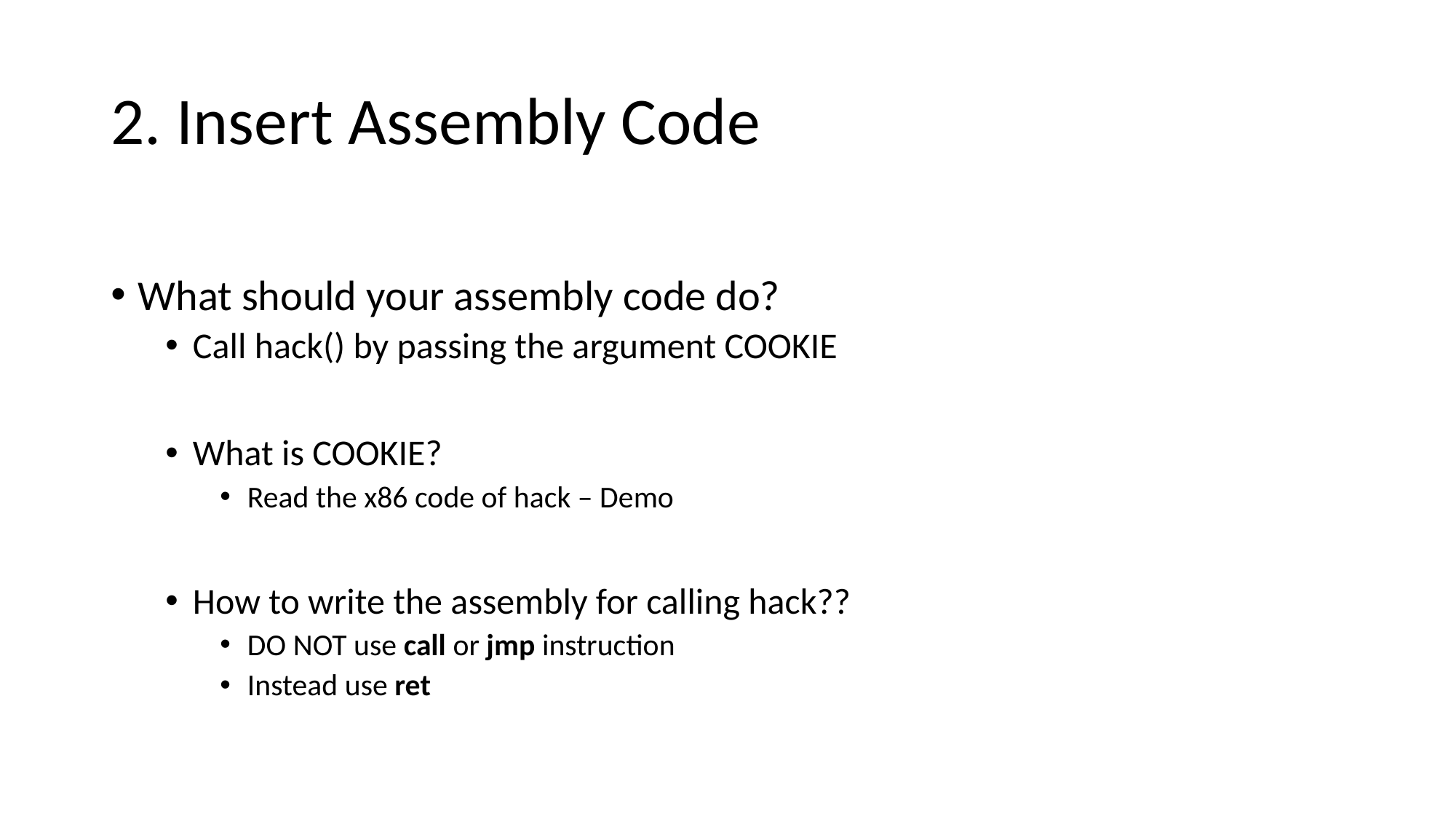

# 2. Insert Assembly Code

What should your assembly code do?
Call hack() by passing the argument COOKIE

What is COOKIE?
Read the x86 code of hack – Demo

How to write the assembly for calling hack??
DO NOT use call or jmp instruction
Instead use ret